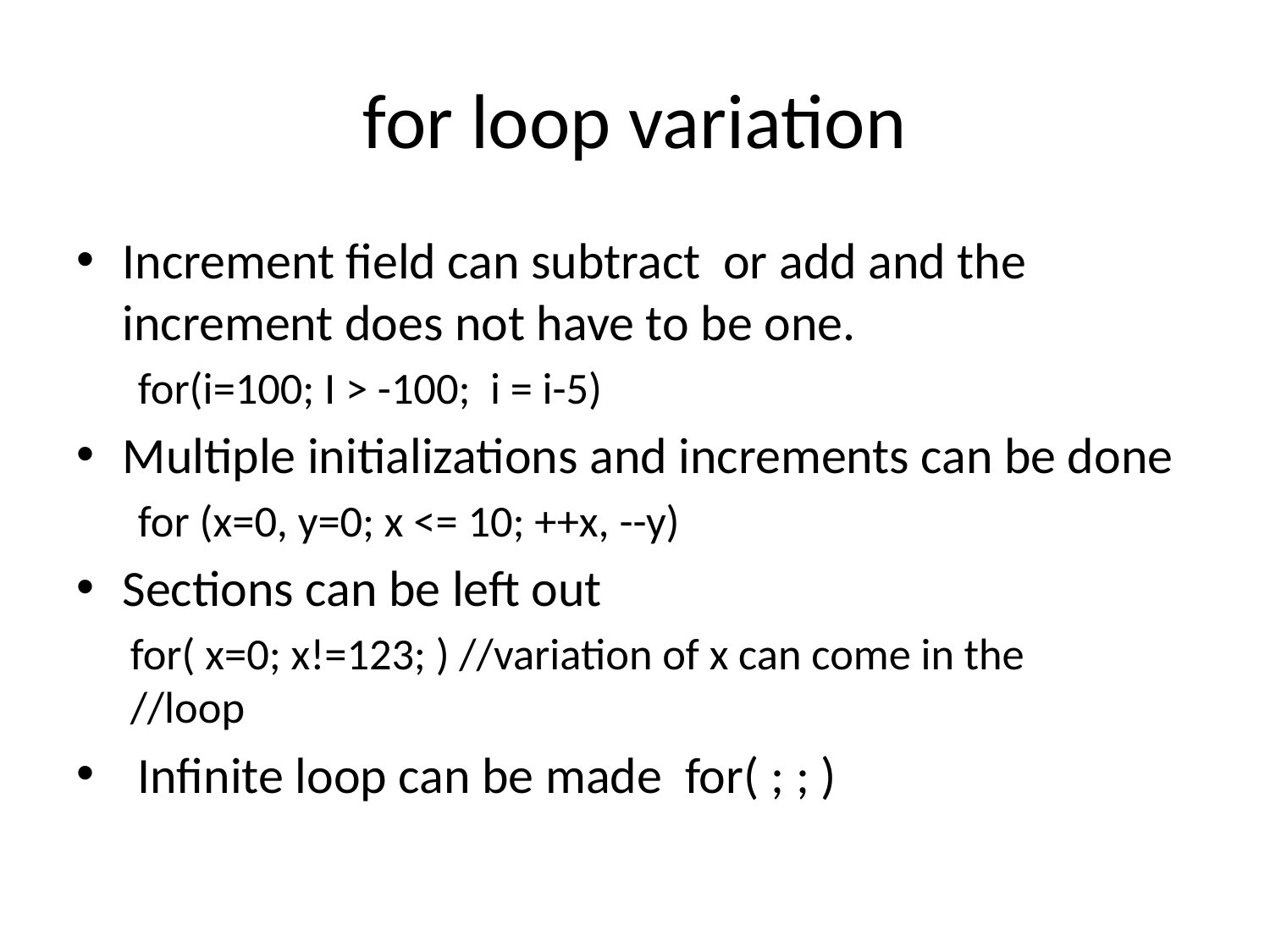

# for loop variation
Increment field can subtract  or add and the increment does not have to be one.
for(i=100; I > -100;  i = i-5)
Multiple initializations and increments can be done
for (x=0, y=0; x <= 10; ++x, --y)
Sections can be left out
for( x=0; x!=123; ) //variation of x can come in the 			    //loop
Infinite loop can be made  for( ; ; )